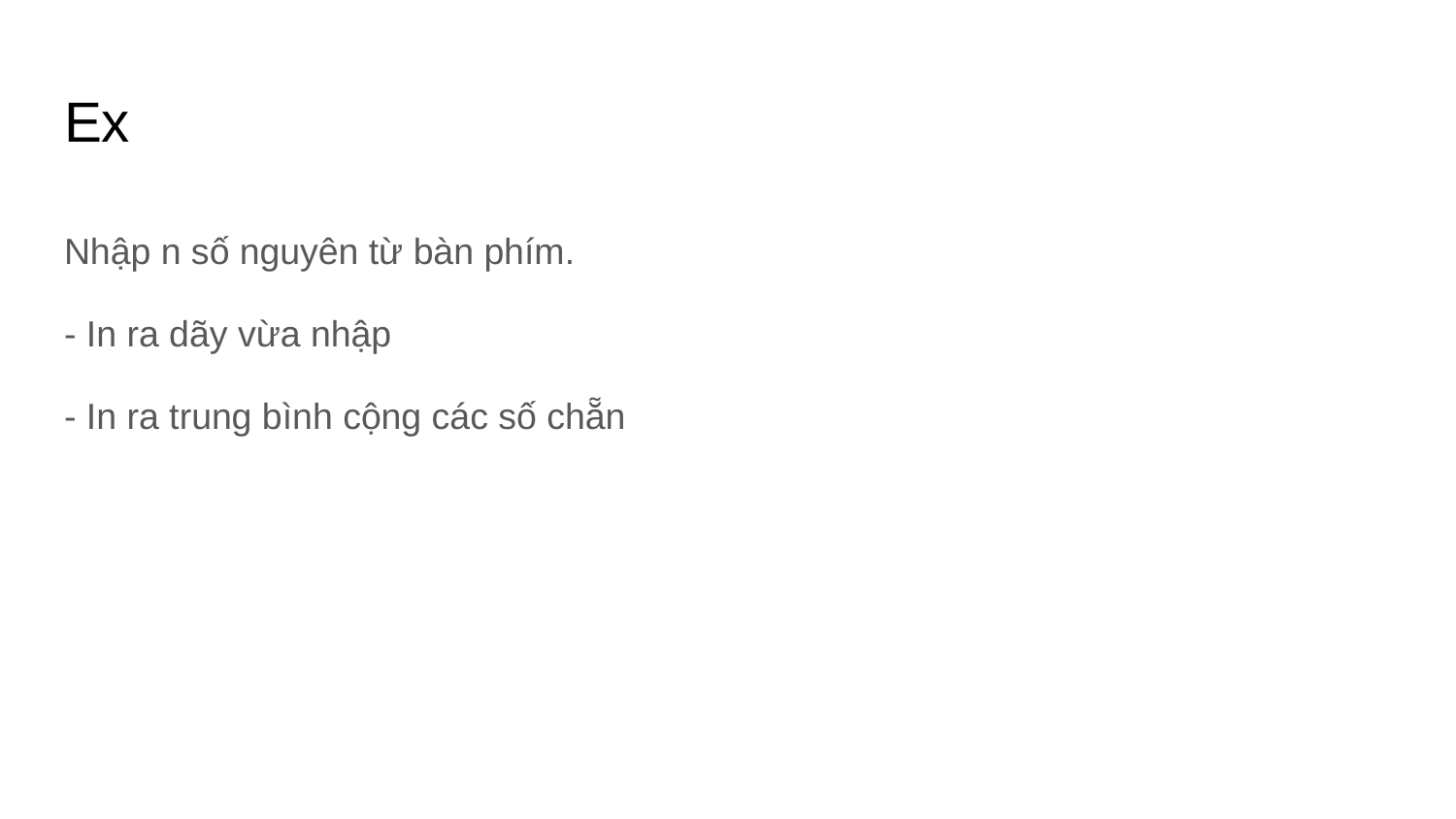

# Ex
Nhập n số nguyên từ bàn phím.
- In ra dãy vừa nhập
- In ra trung bình cộng các số chẵn